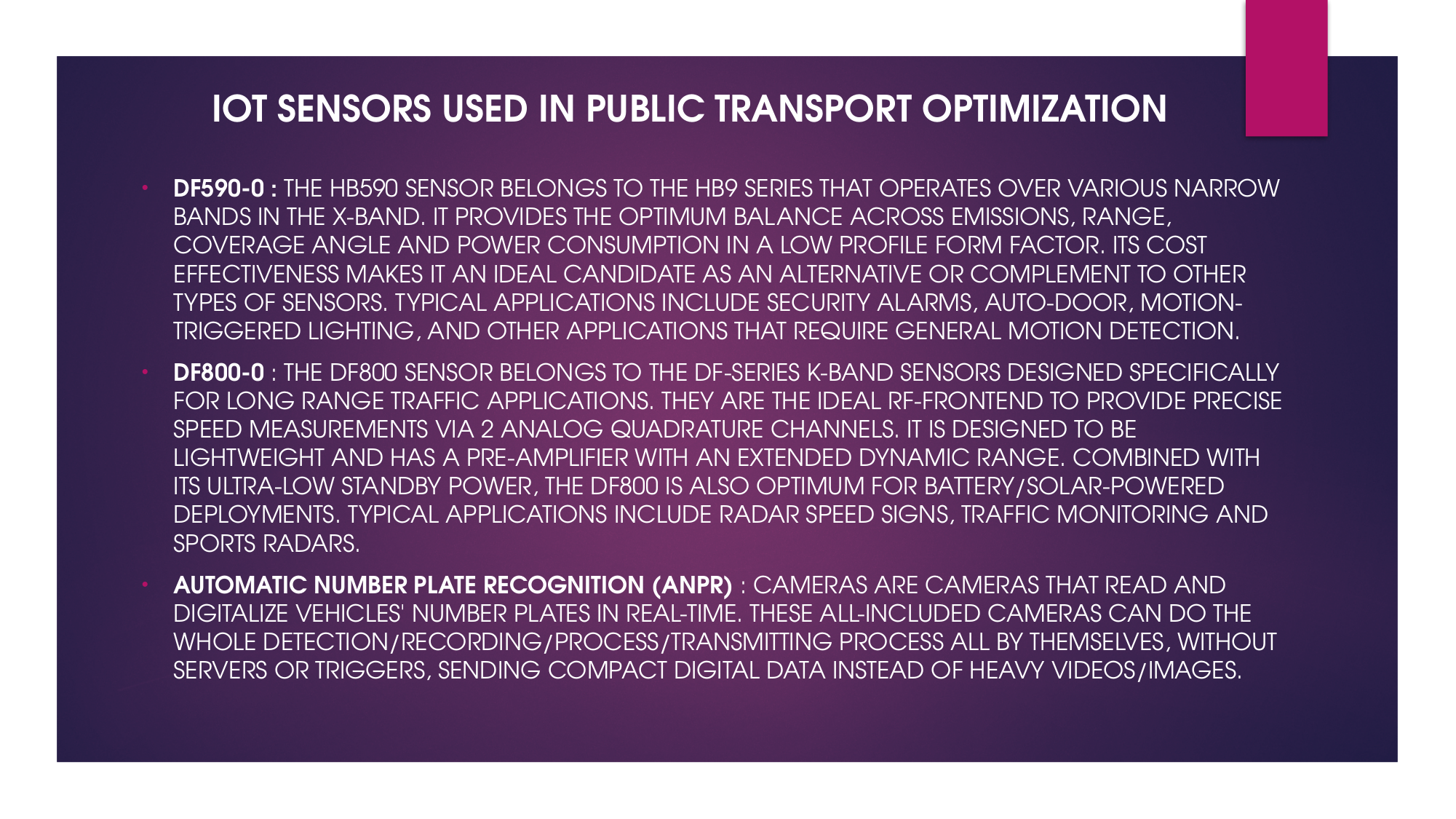

# IOT SENSORS USED IN PUBLIC TRANSPORT OPTIMIZATION
DF590-0 : The HB590 sensor belongs to the HB9 series that operates over various narrow bands in the X-band. It provides the optimum balance across emissions, range, coverage angle and power consumption in a low profile form factor. Its cost effectiveness makes it an ideal candidate as an alternative or complement to other types of sensors. Typical applications include security alarms, auto-door, motion-triggered lighting, and other applications that require general motion detection.
DF800-0 : The DF800 sensor belongs to the DF-series K-band sensors designed specifically for long range traffic applications. They are the ideal RF-frontend to provide precise speed measurements via 2 analog quadrature channels. It is designed to be lightweight and has a pre-amplifier with an extended dynamic range. Combined with its ultra-low standby power, the DF800 is also optimum for battery/solar-powered deployments. Typical applications include radar speed signs, traffic monitoring and sports radars.
Automatic Number Plate Recognition (ANPR) : Cameras are cameras that read and digitalize vehicles' number plates in real-time. These All-included cameras can do the whole detection/recording/process/transmitting process all by themselves, without servers or triggers, sending compact digital data instead of heavy videos/images.